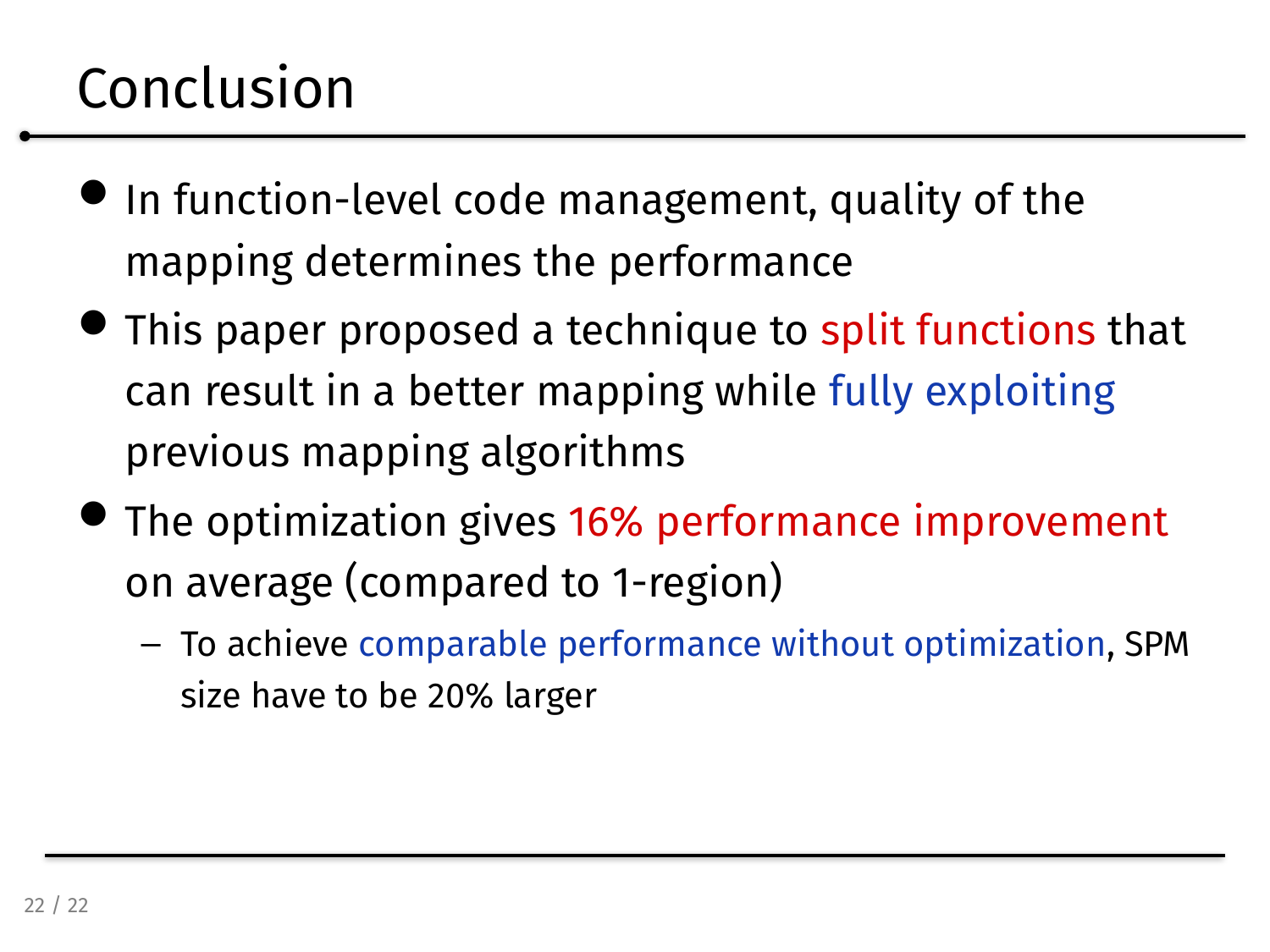

# Conclusion
In function-level code management, quality of the mapping determines the performance
This paper proposed a technique to split functions that can result in a better mapping while fully exploiting previous mapping algorithms
The optimization gives 16% performance improvement on average (compared to 1-region)
To achieve comparable performance without optimization, SPM size have to be 20% larger